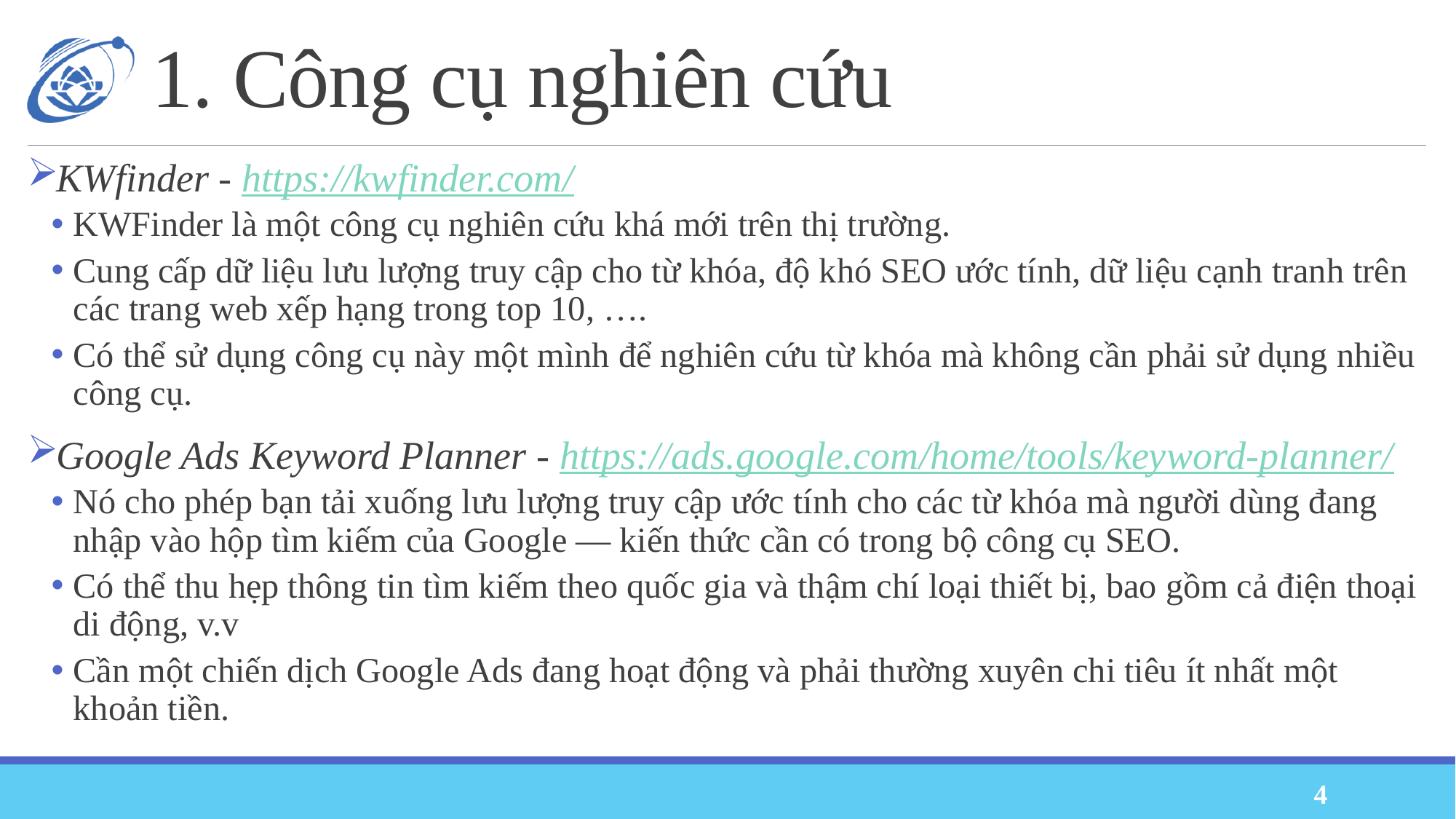

# 1. Công cụ nghiên cứu
KWfinder - https://kwfinder.com/
KWFinder là một công cụ nghiên cứu khá mới trên thị trường.
Cung cấp dữ liệu lưu lượng truy cập cho từ khóa, độ khó SEO ước tính, dữ liệu cạnh tranh trên các trang web xếp hạng trong top 10, ….
Có thể sử dụng công cụ này một mình để nghiên cứu từ khóa mà không cần phải sử dụng nhiều công cụ.
Google Ads Keyword Planner - https://ads.google.com/home/tools/keyword-planner/
Nó cho phép bạn tải xuống lưu lượng truy cập ước tính cho các từ khóa mà người dùng đang nhập vào hộp tìm kiếm của Google — kiến thức cần có trong bộ công cụ SEO.
Có thể thu hẹp thông tin tìm kiếm theo quốc gia và thậm chí loại thiết bị, bao gồm cả điện thoại di động, v.v
Cần một chiến dịch Google Ads đang hoạt động và phải thường xuyên chi tiêu ít nhất một khoản tiền.
4